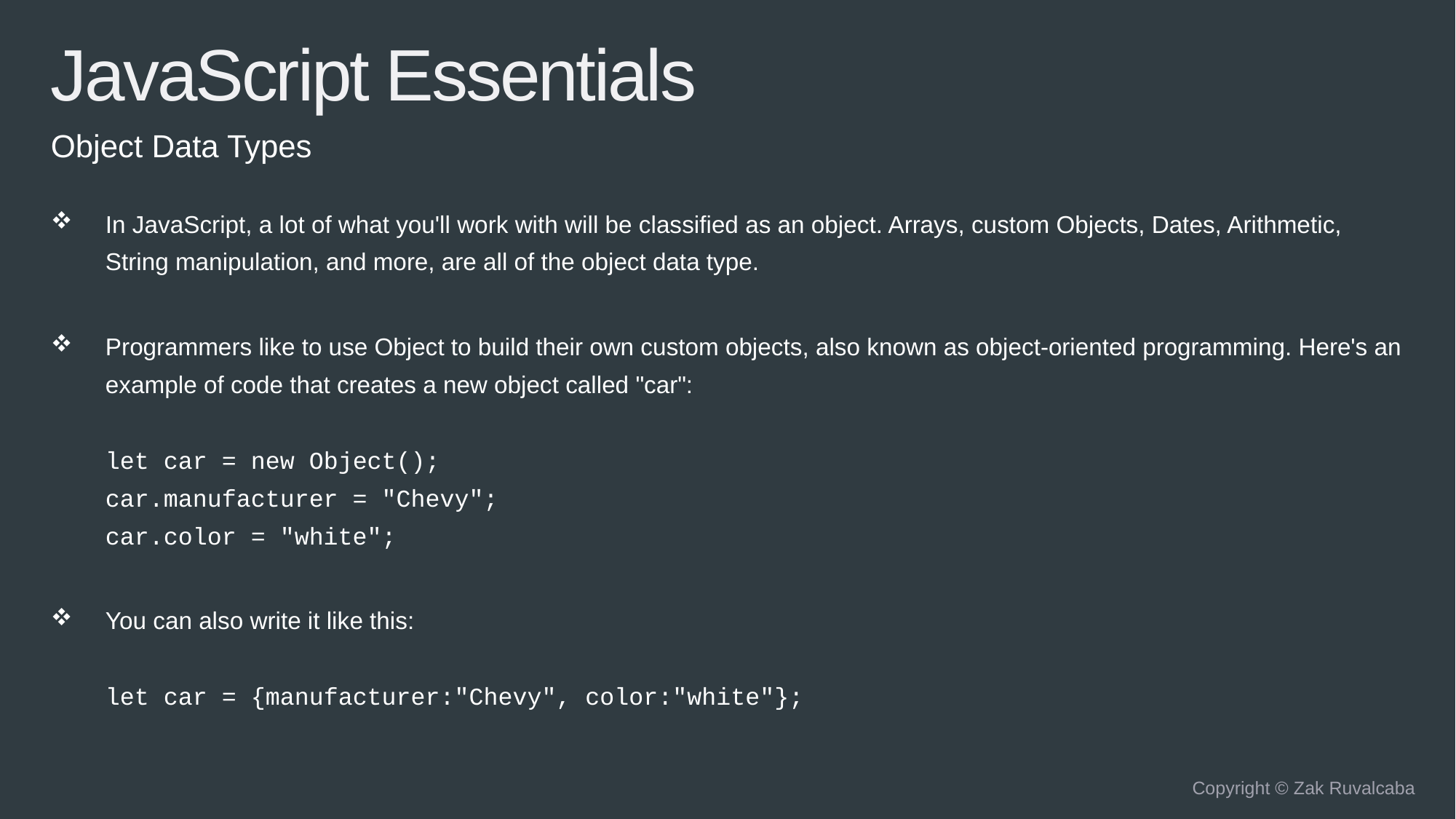

# JavaScript Essentials
Object Data Types
In JavaScript, a lot of what you'll work with will be classified as an object. Arrays, custom Objects, Dates, Arithmetic, String manipulation, and more, are all of the object data type.

Programmers like to use Object to build their own custom objects, also known as object-oriented programming. Here's an example of code that creates a new object called "car":
let car = new Object();
car.manufacturer = "Chevy";
car.color = "white";

You can also write it like this:
let car = {manufacturer:"Chevy", color:"white"};